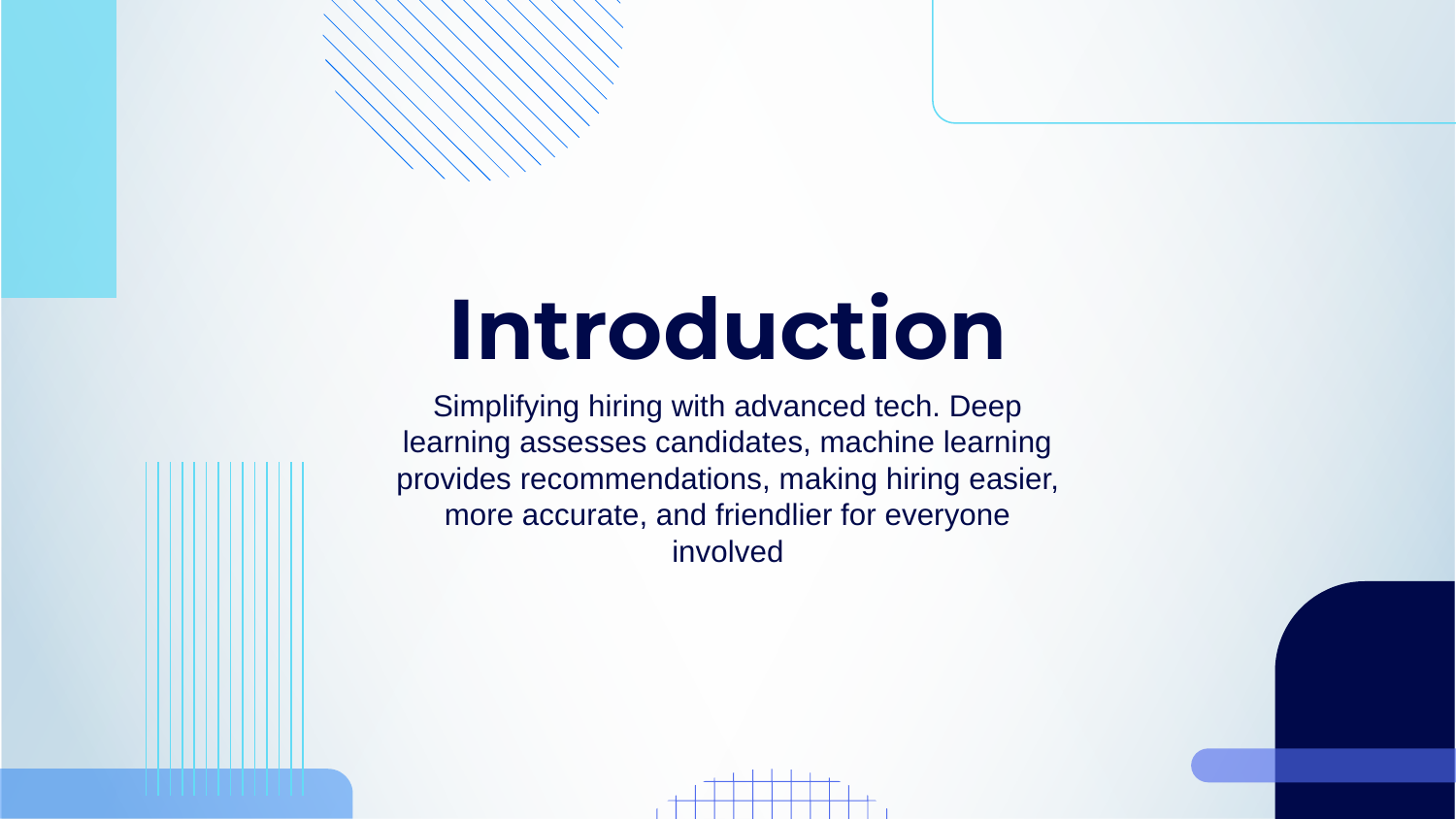

# Introduction
Simplifying hiring with advanced tech. Deep learning assesses candidates, machine learning provides recommendations, making hiring easier, more accurate, and friendlier for everyone involved